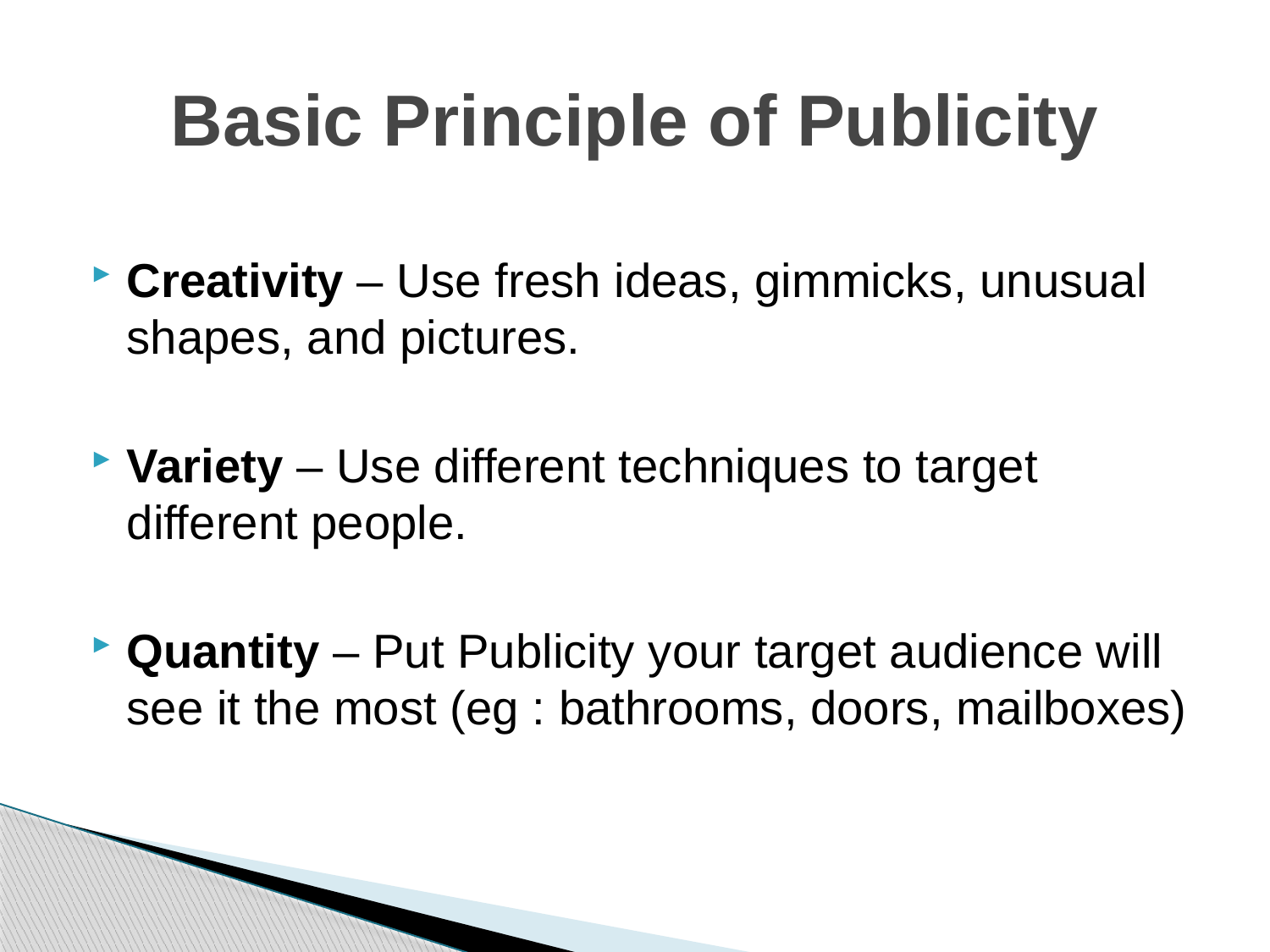

# Basic Principle of Publicity
Creativity – Use fresh ideas, gimmicks, unusual shapes, and pictures.

Variety – Use different techniques to target different people.

Quantity – Put Publicity your target audience will see it the most (eg : bathrooms, doors, mailboxes)